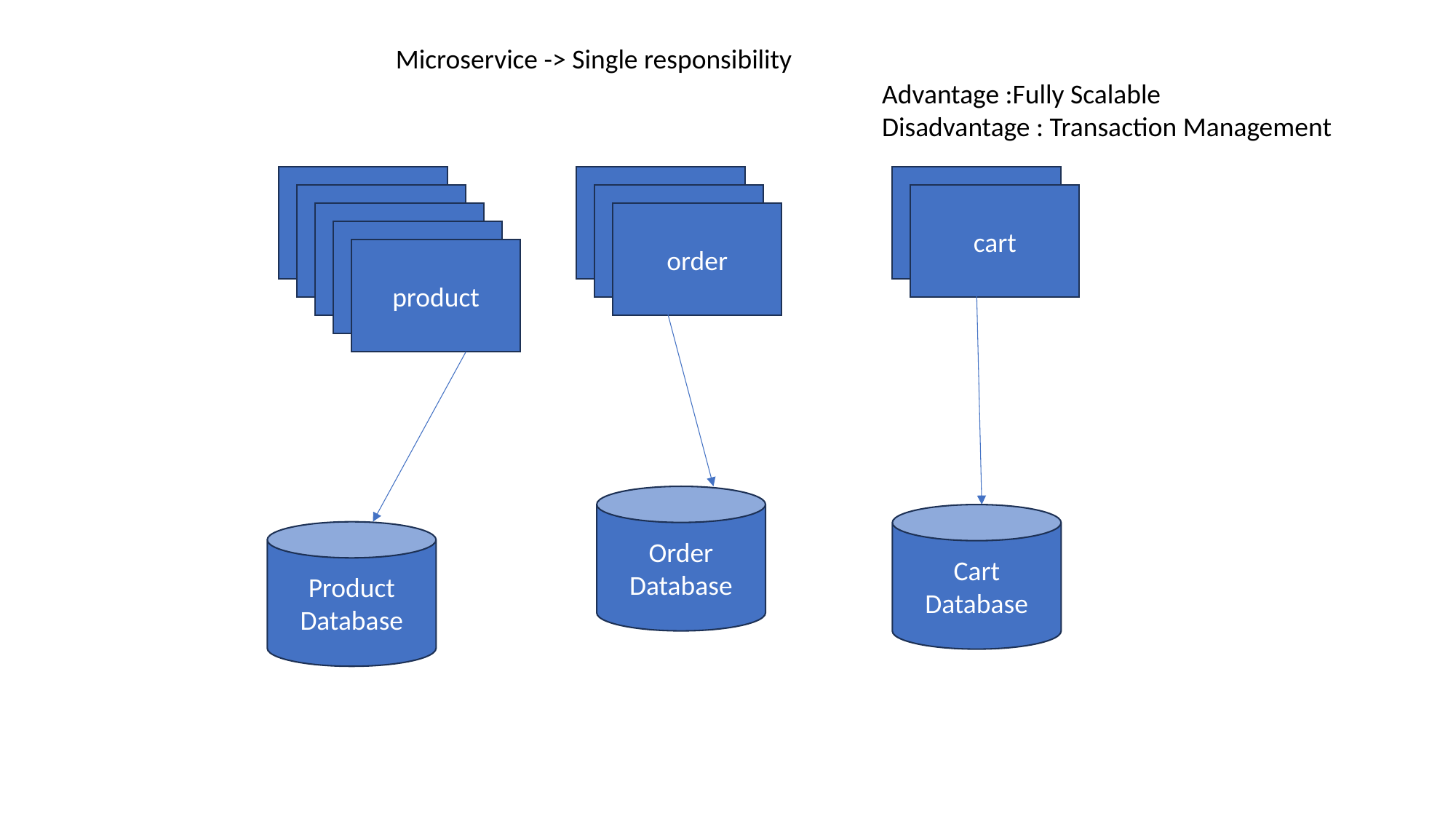

Microservice -> Single responsibility
Advantage :Fully Scalable
Disadvantage : Transaction Management
product
order
cart
product
order
cart
product
order
product
product
Order Database
Cart
Database
Product Database